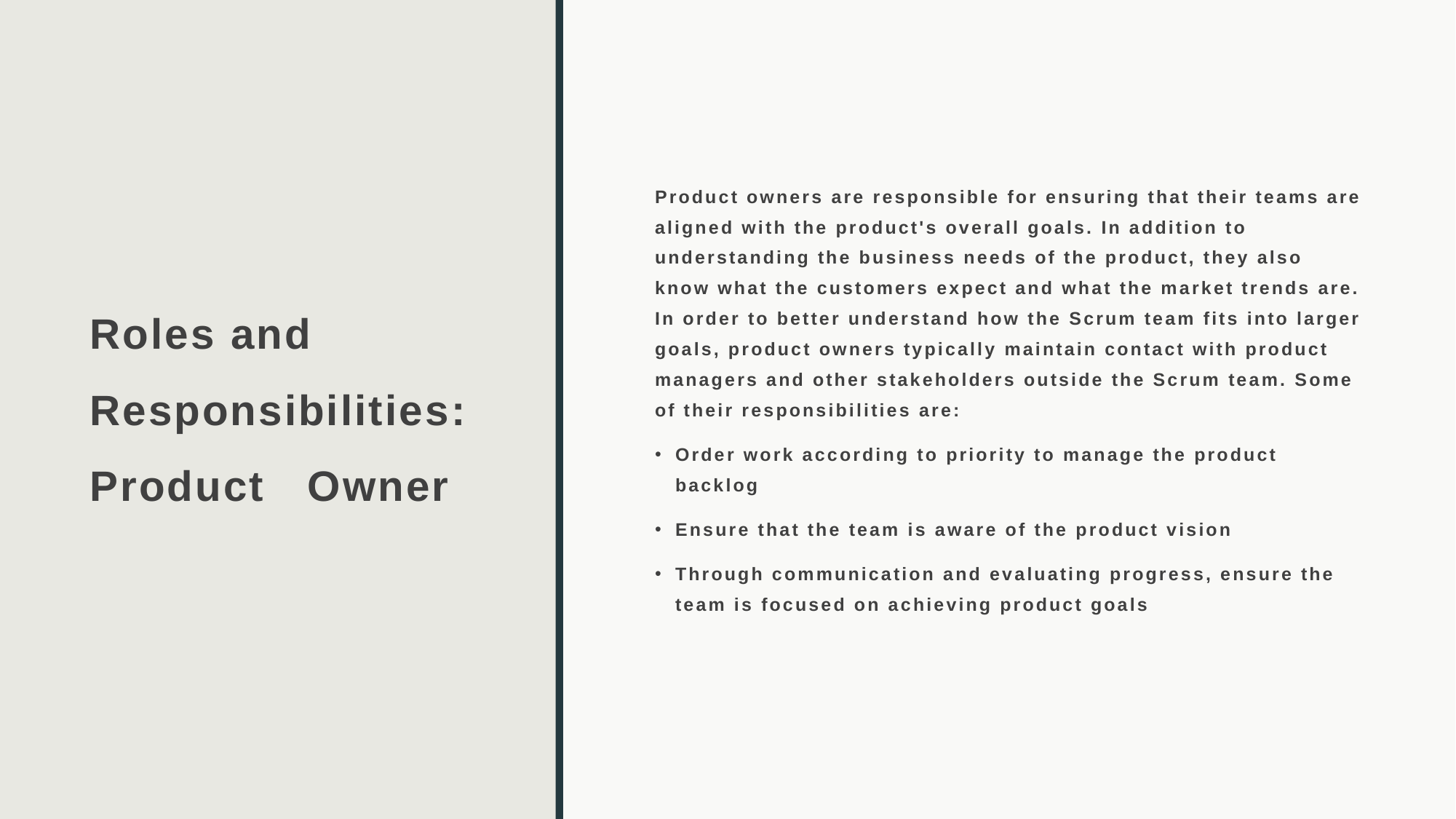

# Roles and Responsibilities: Product   Owner
Product owners are responsible for ensuring that their teams are aligned with the product's overall goals. In addition to understanding the business needs of the product, they also know what the customers expect and what the market trends are. In order to better understand how the Scrum team fits into larger goals, product owners typically maintain contact with product managers and other stakeholders outside the Scrum team. Some of their responsibilities are:
Order work according to priority to manage the product backlog
Ensure that the team is aware of the product vision
Through communication and evaluating progress, ensure the team is focused on achieving product goals